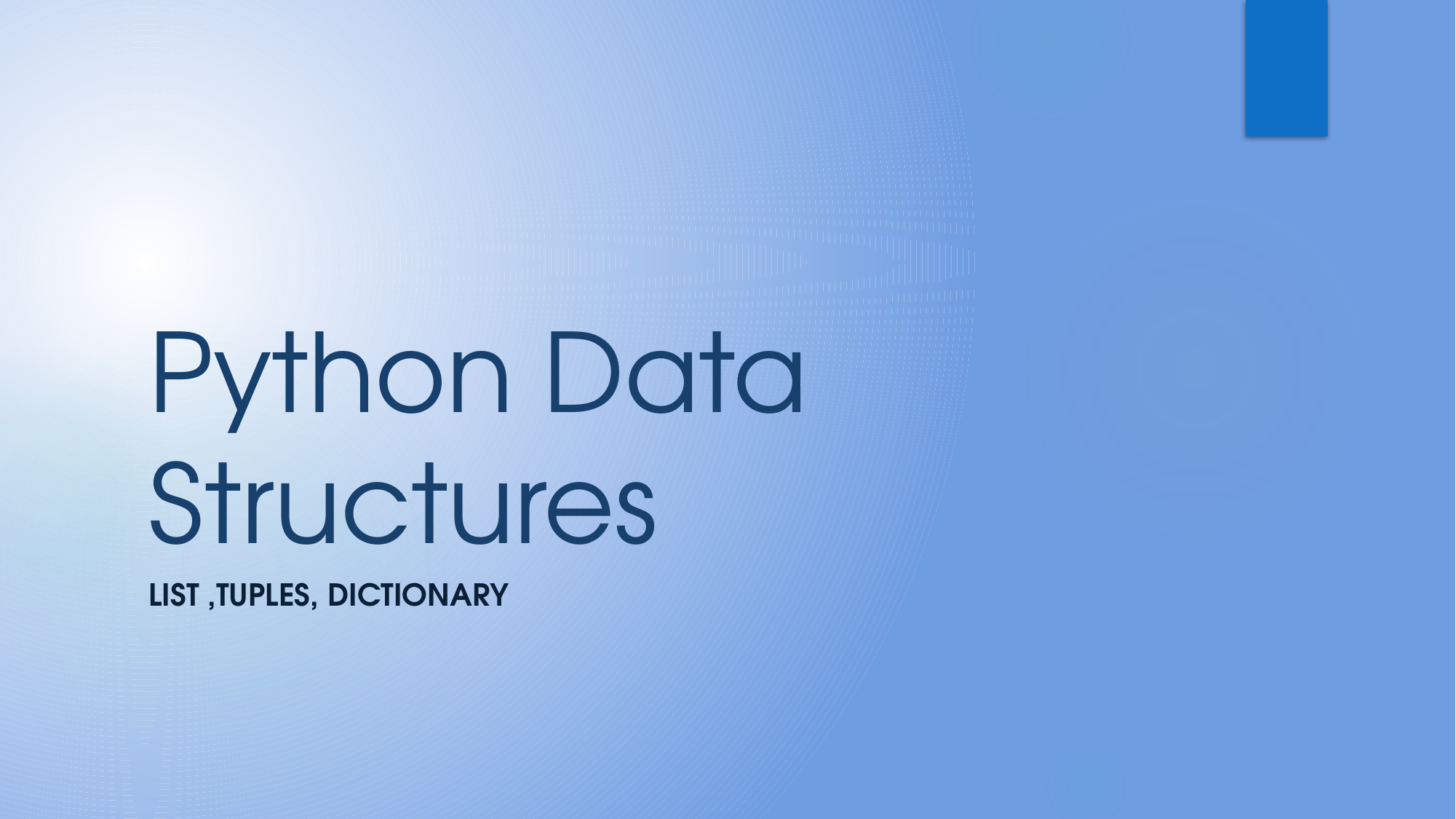

# Python Data Structures
List ,Tuples, Dictionary